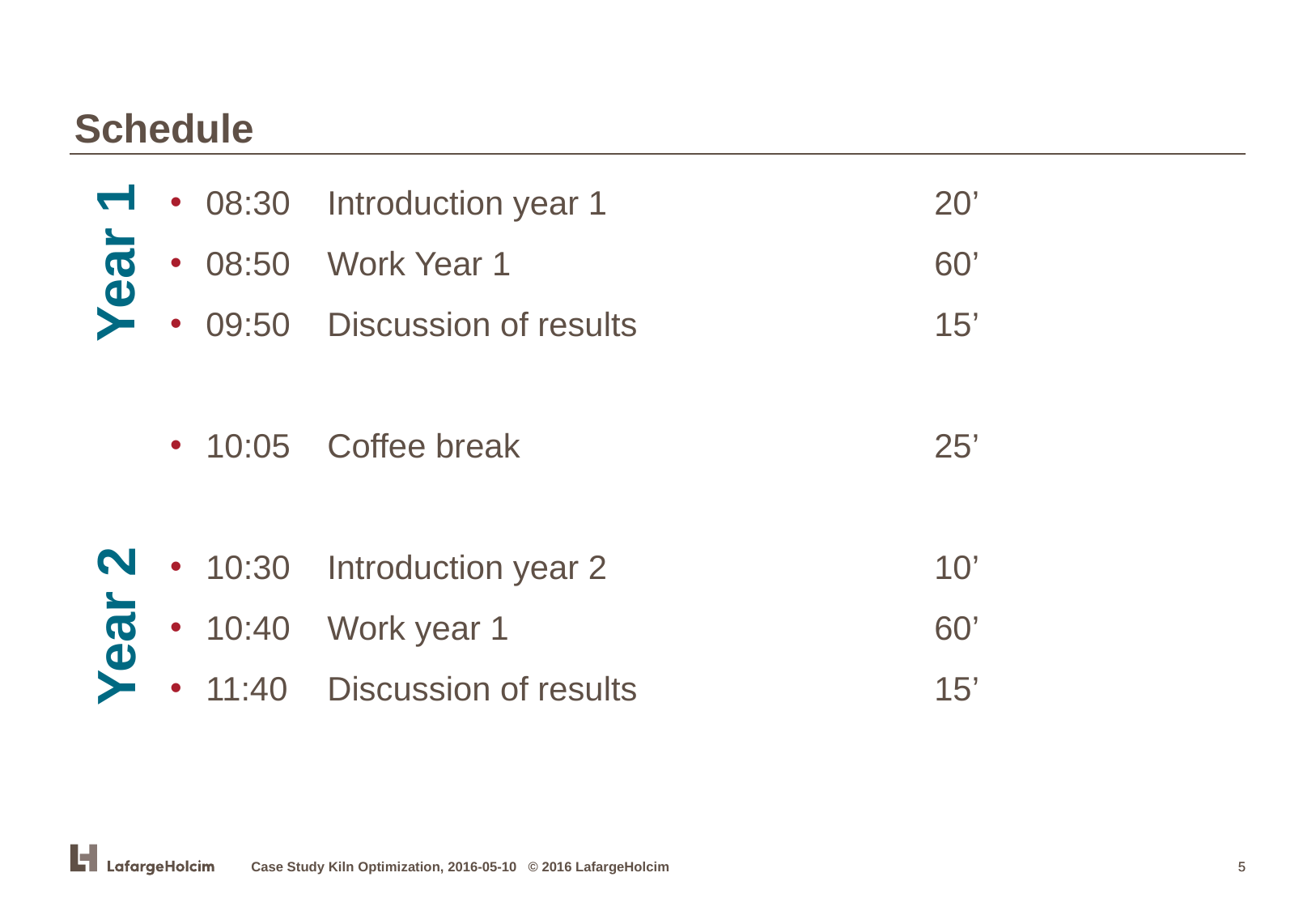

Schedule
08:30	Introduction year 1			20’
08:50	Work Year 1				60’
09:50	Discussion of results			15’

10:05	Coffee break				25’

10:30	Introduction year 2			10’
10:40	Work year 1 				60’
11:40	Discussion of results 			15’

Year 1
Year 2
Case Study Kiln Optimization, 2016-05-10   © 2016 LafargeHolcim
5
5